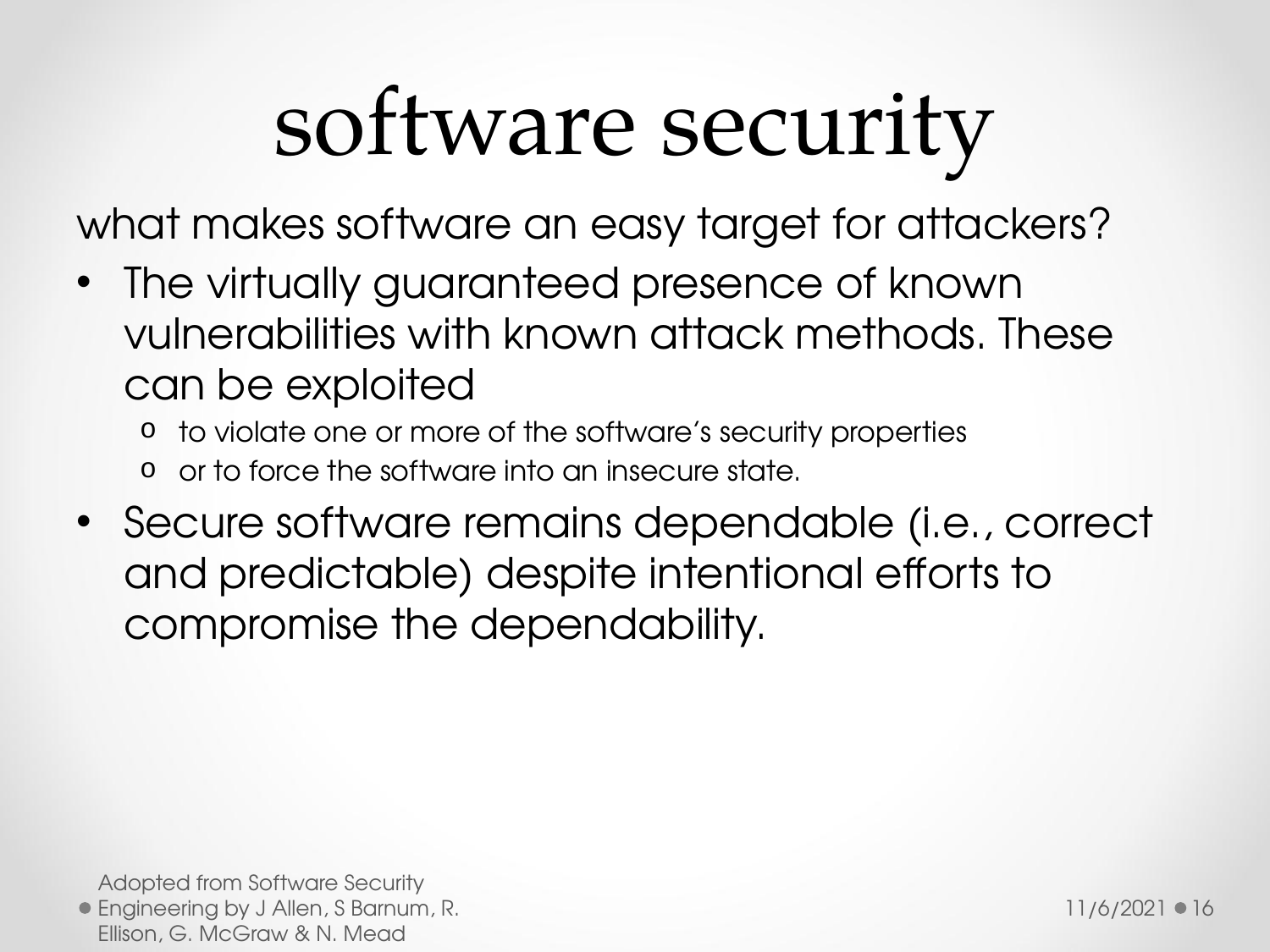

# software security
what makes software an easy target for attackers?
The virtually guaranteed presence of known vulnerabilities with known attack methods. These can be exploited
to violate one or more of the software’s security properties
or to force the software into an insecure state.
Secure software remains dependable (i.e., correct and predictable) despite intentional efforts to compromise the dependability.

Adopted from Software Security Engineering by J Allen, S Barnum, R. Ellison, G. McGraw & N. Mead
11/6/2021
16